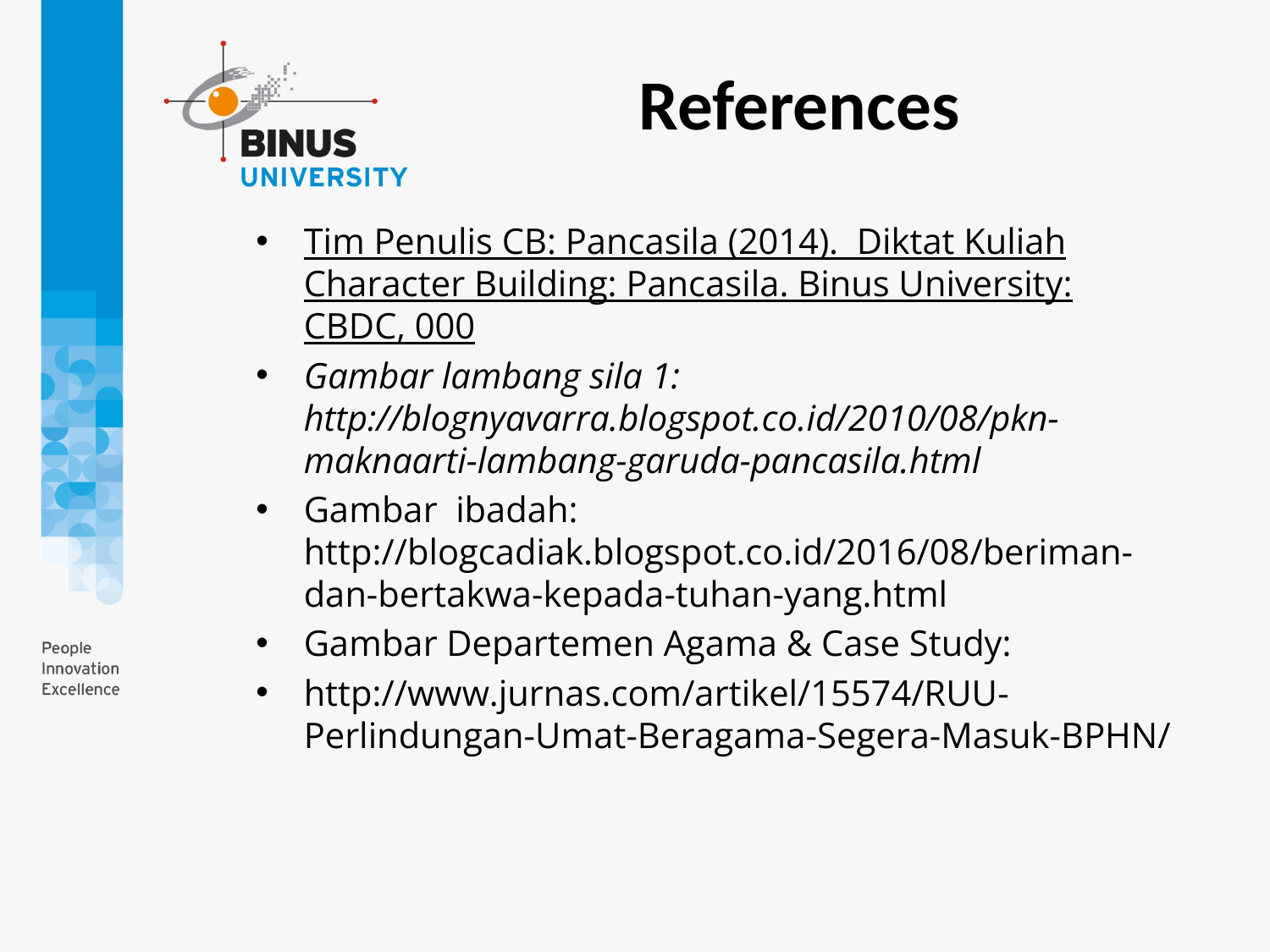

References
Tim Penulis CB: Pancasila (2014).  Diktat Kuliah Character Building: Pancasila. Binus University: CBDC, 000
Gambar lambang sila 1: http://blognyavarra.blogspot.co.id/2010/08/pkn-maknaarti-lambang-garuda-pancasila.html
Gambar  ibadah: http://blogcadiak.blogspot.co.id/2016/08/beriman-dan-bertakwa-kepada-tuhan-yang.html
Gambar Departemen Agama & Case Study:
http://www.jurnas.com/artikel/15574/RUU-Perlindungan-Umat-Beragama-Segera-Masuk-BPHN/